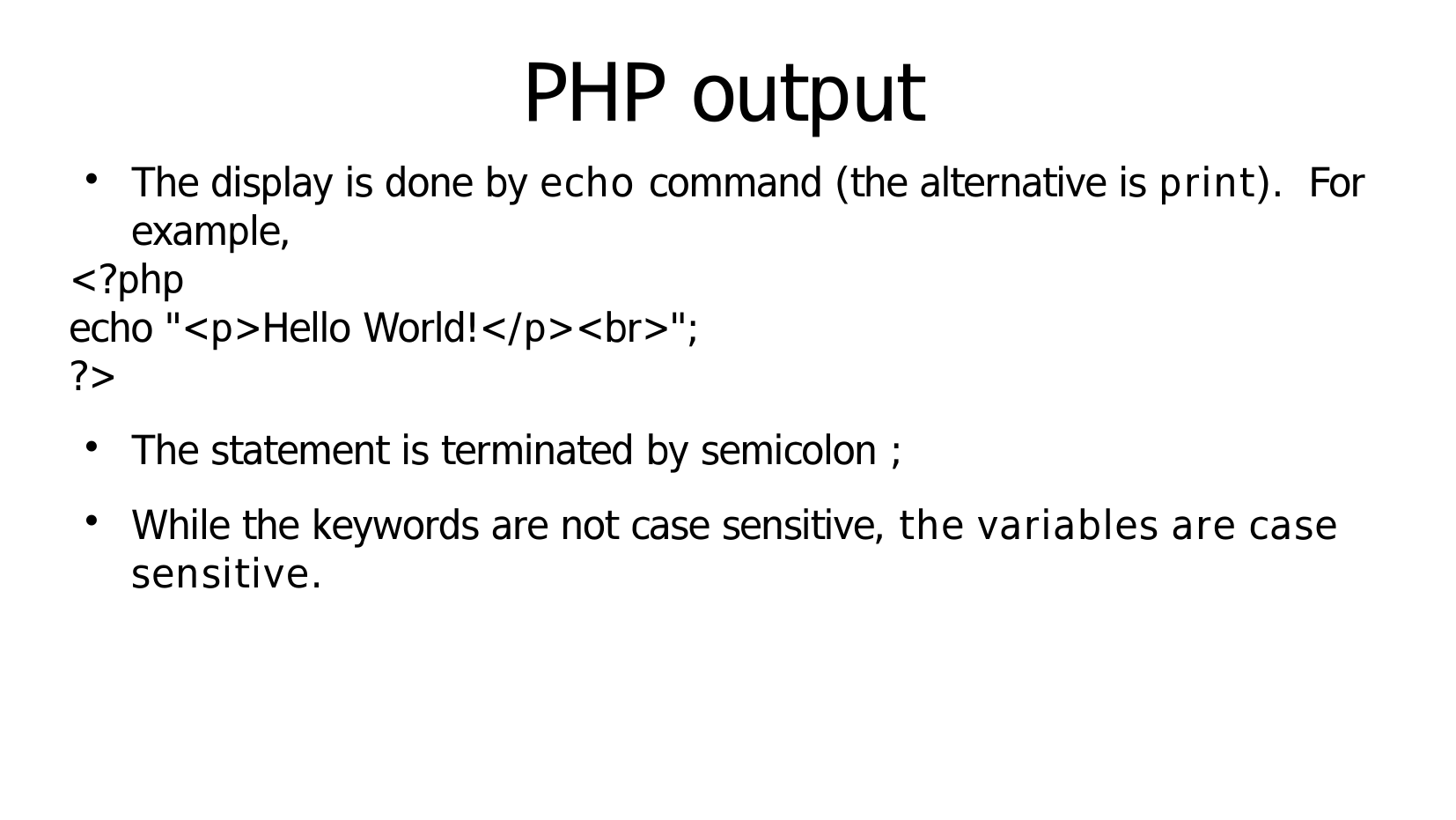

PHP output
The display is done by echo command (the alternative is print).  For example,
<?php
echo "<p>Hello World!</p><br>";
?>
The statement is terminated by semicolon ;
While the keywords are not case sensitive, the variables are case sensitive.